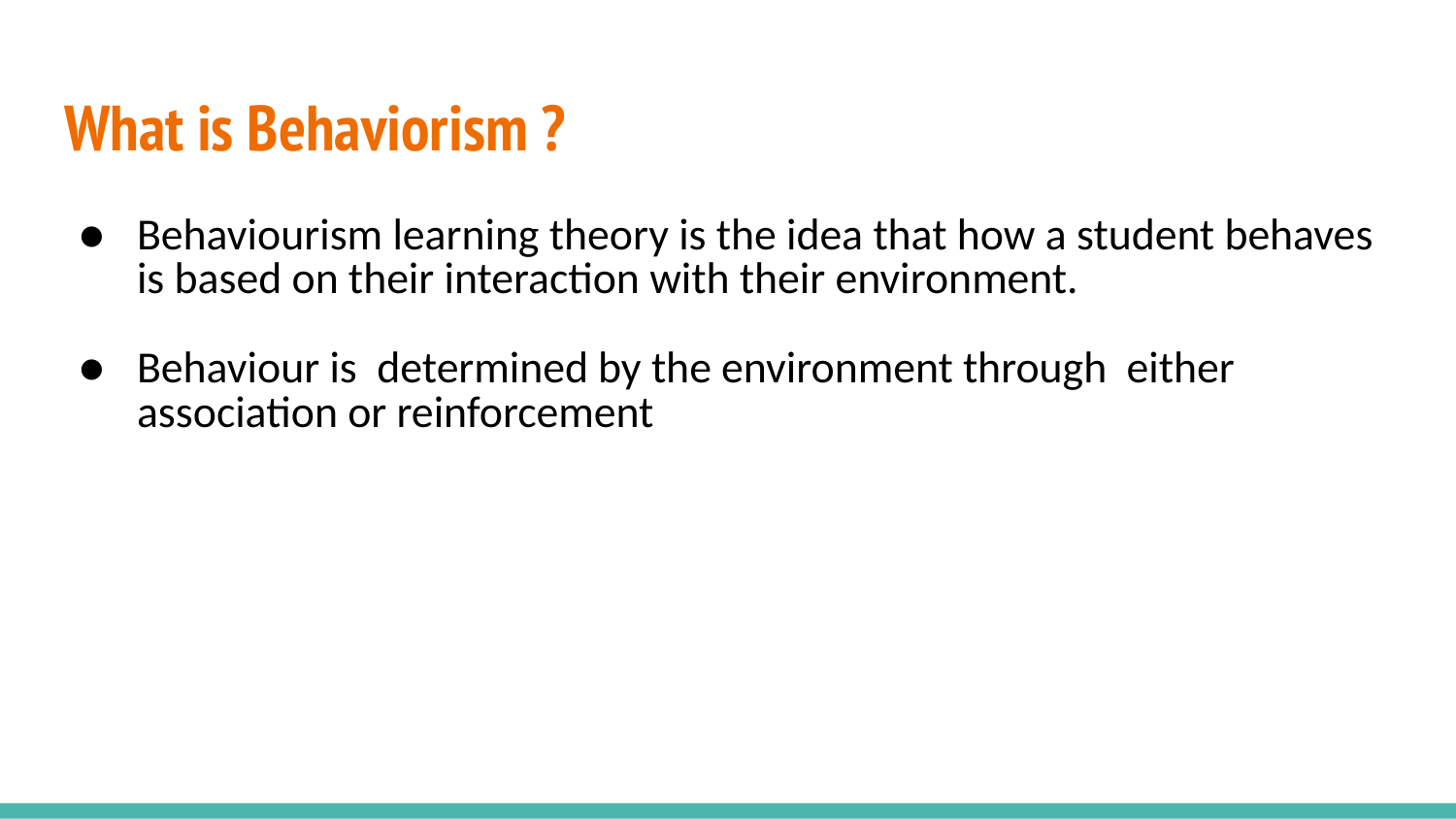

# What is Behaviorism ?
Behaviourism learning theory is the idea that how a student behaves is based on their interaction with their environment.

Behaviour is  determined by the environment through  either association or reinforcement